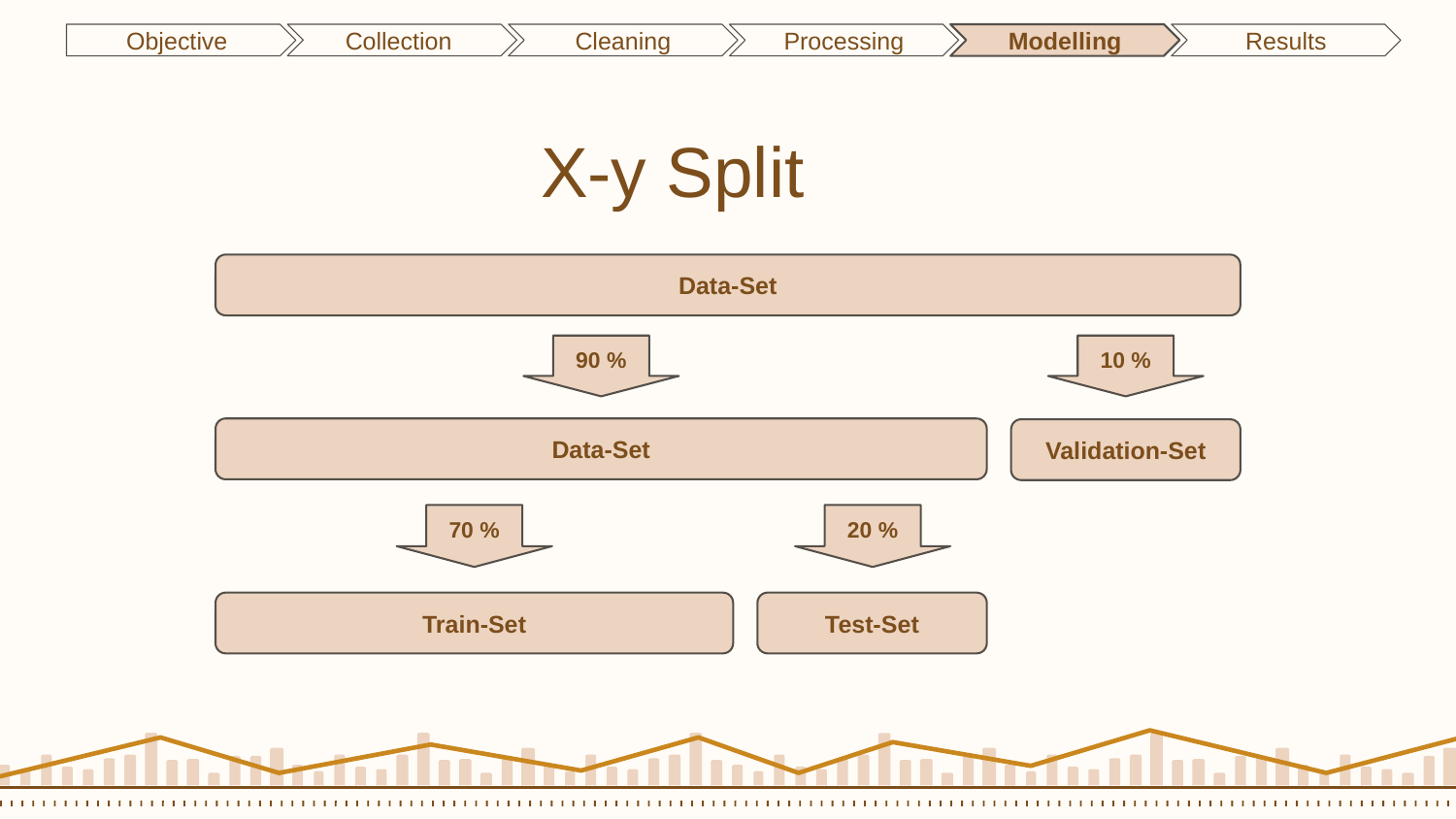

Objective
Collection
Cleaning
Processing
Modelling
Results
# X-y Split
Data-Set
90 %
10 %
Data-Set
Validation-Set
70 %
20 %
Train-Set
Test-Set